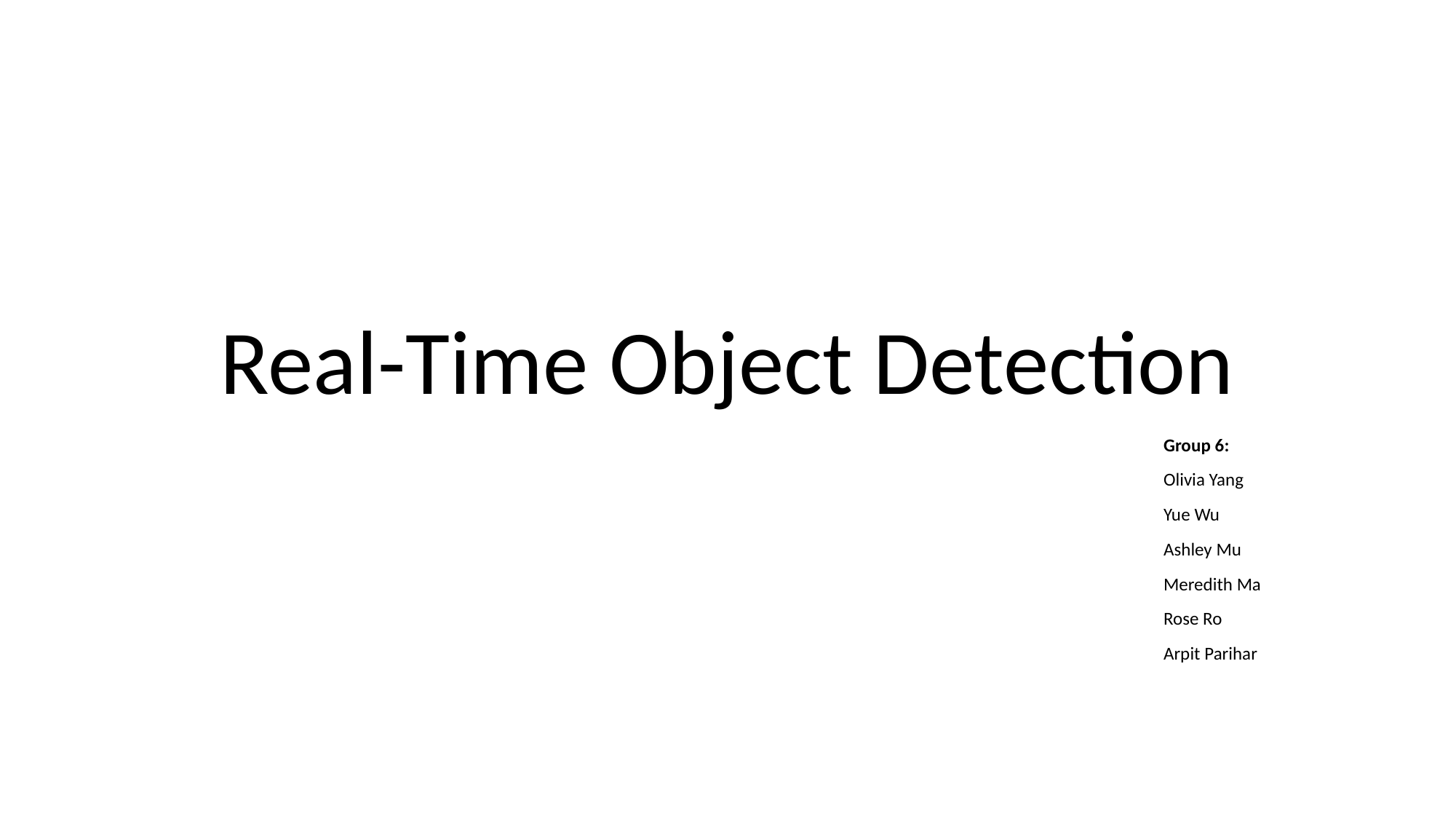

# Real-Time Object Detection
Group 6:
Olivia Yang
Yue Wu
Ashley Mu
Meredith Ma
Rose Ro
Arpit Parihar